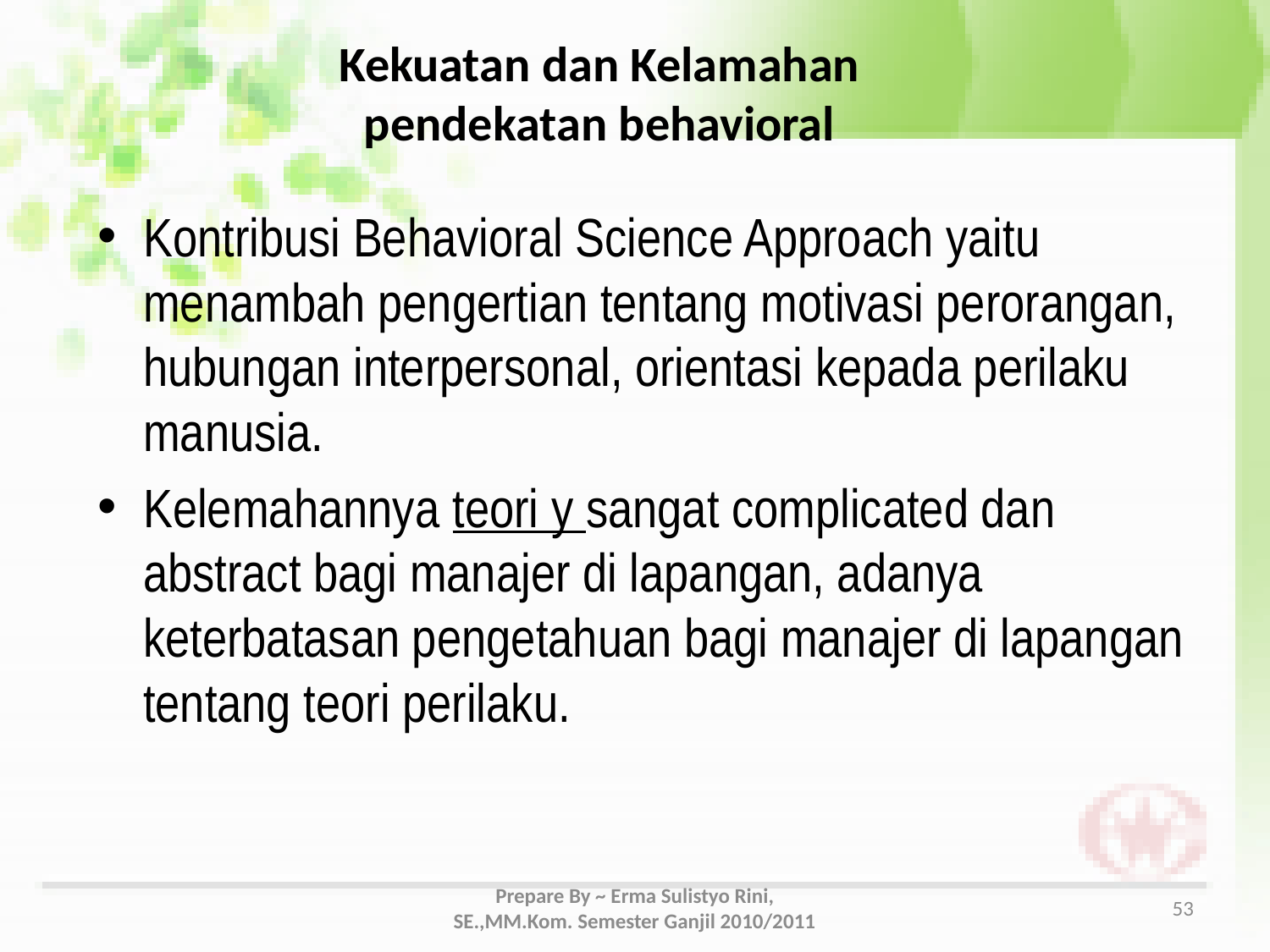

Kekuatan dan Kelamahan
pendekatan behavioral
Kontribusi Behavioral Science Approach yaitu menambah pengertian tentang motivasi perorangan, hubungan interpersonal, orientasi kepada perilaku manusia.
Kelemahannya teori y sangat complicated dan abstract bagi manajer di lapangan, adanya keterbatasan pengetahuan bagi manajer di lapangan tentang teori perilaku.

Prepare By ~ Erma Sulistyo Rini, SE.,MM.Kom. Semester Ganjil 2010/2011
53